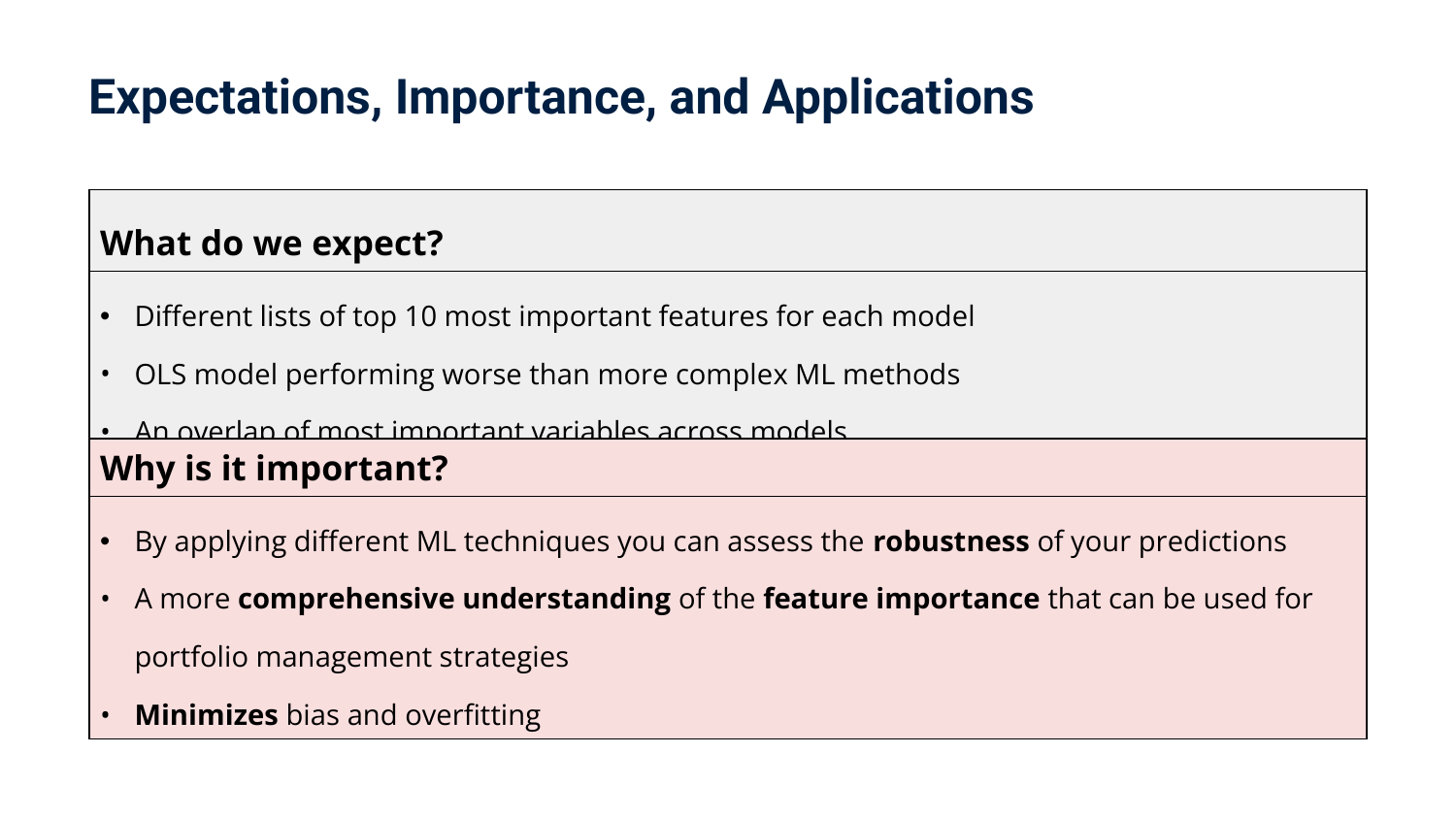

Expectations, Importance, and Applications
| What do we expect? |
| --- |
| Different lists of top 10 most important features for each model OLS model performing worse than more complex ML methods An overlap of most important variables across models |
| Why is it important? |
| --- |
| By applying different ML techniques you can assess the robustness of your predictions A more comprehensive understanding of the feature importance that can be used for portfolio management strategies Minimizes bias and overfitting |
4